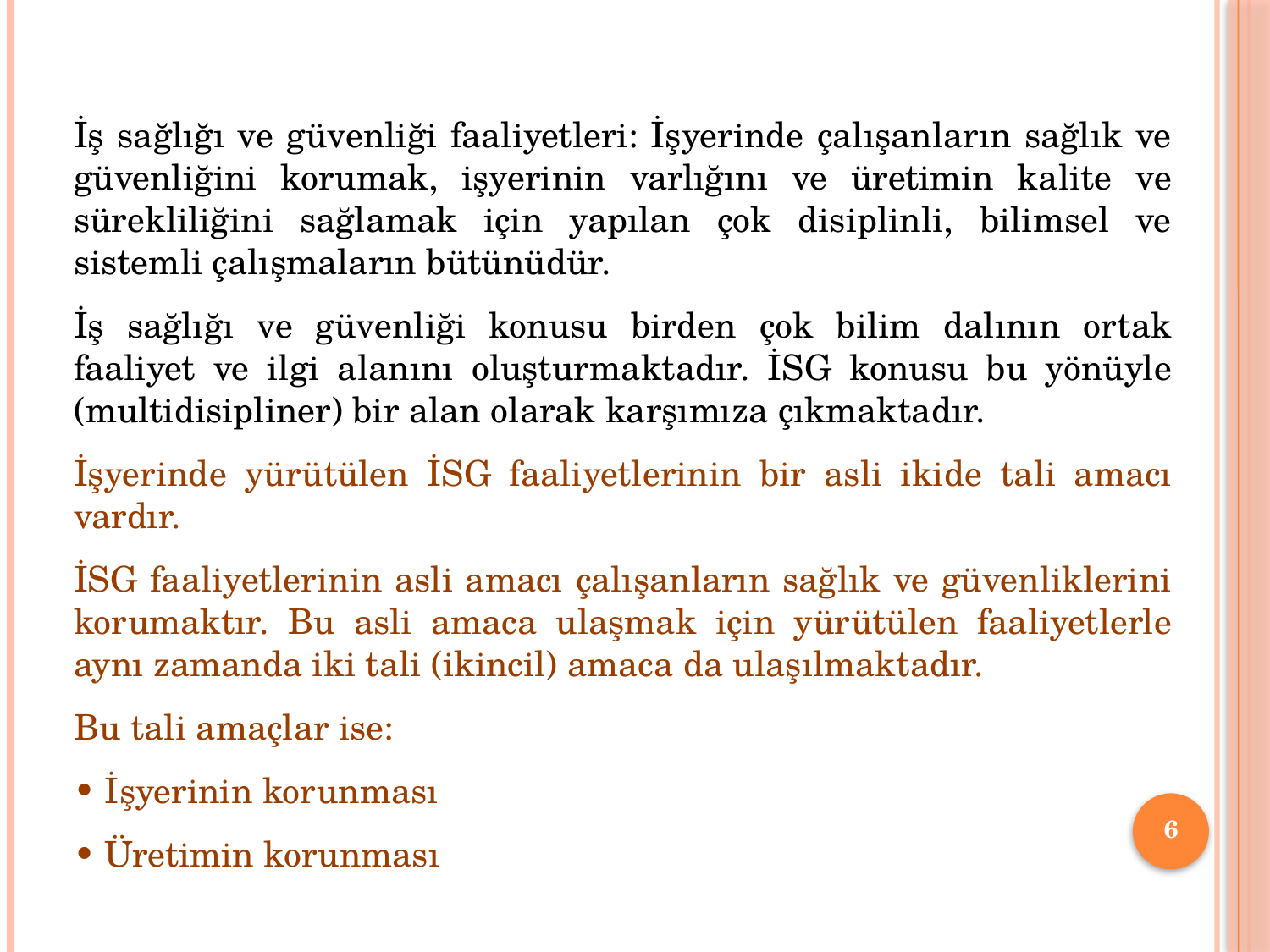

İş sağlığı ve güvenliği faaliyetleri: İşyerinde çalışanların sağlık ve güvenliğini korumak, işyerinin varlığını ve üretimin kalite ve sürekliliğini sağlamak için yapılan çok disiplinli, bilimsel ve sistemli çalışmaların bütünüdür.
İş sağlığı ve güvenliği konusu birden çok bilim dalının ortak faaliyet ve ilgi alanını oluşturmaktadır. İSG konusu bu yönüyle (multidisipliner) bir alan olarak karşımıza çıkmaktadır.
İşyerinde yürütülen İSG faaliyetlerinin bir asli ikide tali amacı vardır.
İSG faaliyetlerinin asli amacı çalışanların sağlık ve güvenliklerini korumaktır. Bu asli amaca ulaşmak için yürütülen faaliyetlerle aynı zamanda iki tali (ikincil) amaca da ulaşılmaktadır.
Bu tali amaçlar ise:
• İşyerinin korunması
• Üretimin korunması
6